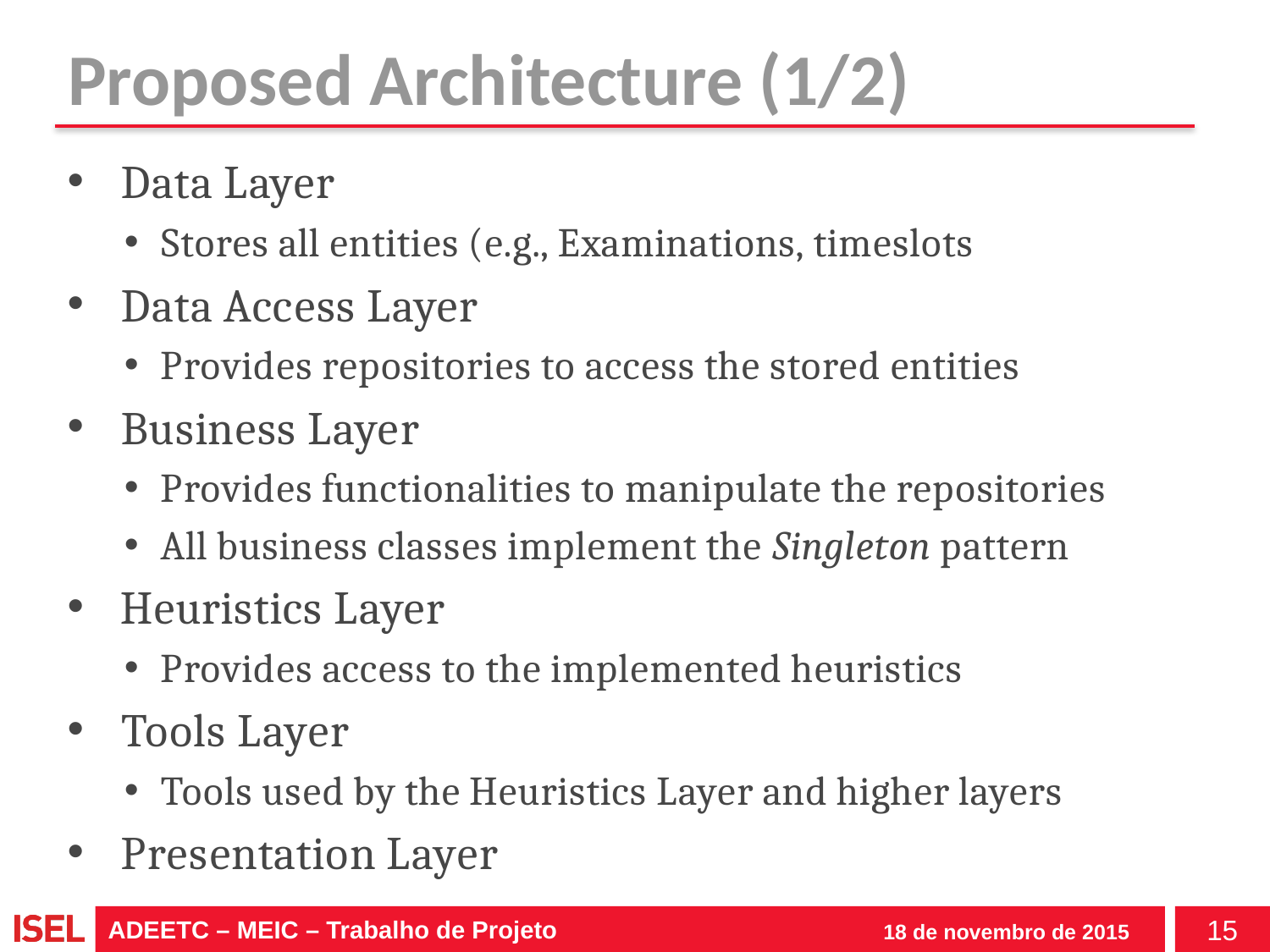

# Proposed Architecture (1/2)
 Data Layer
Stores all entities (e.g., Examinations, timeslots
 Data Access Layer
Provides repositories to access the stored entities
 Business Layer
Provides functionalities to manipulate the repositories
All business classes implement the Singleton pattern
 Heuristics Layer
Provides access to the implemented heuristics
 Tools Layer
Tools used by the Heuristics Layer and higher layers
 Presentation Layer
ADEETC – MEIC – Trabalho de Projeto
15
18 de novembro de 2015